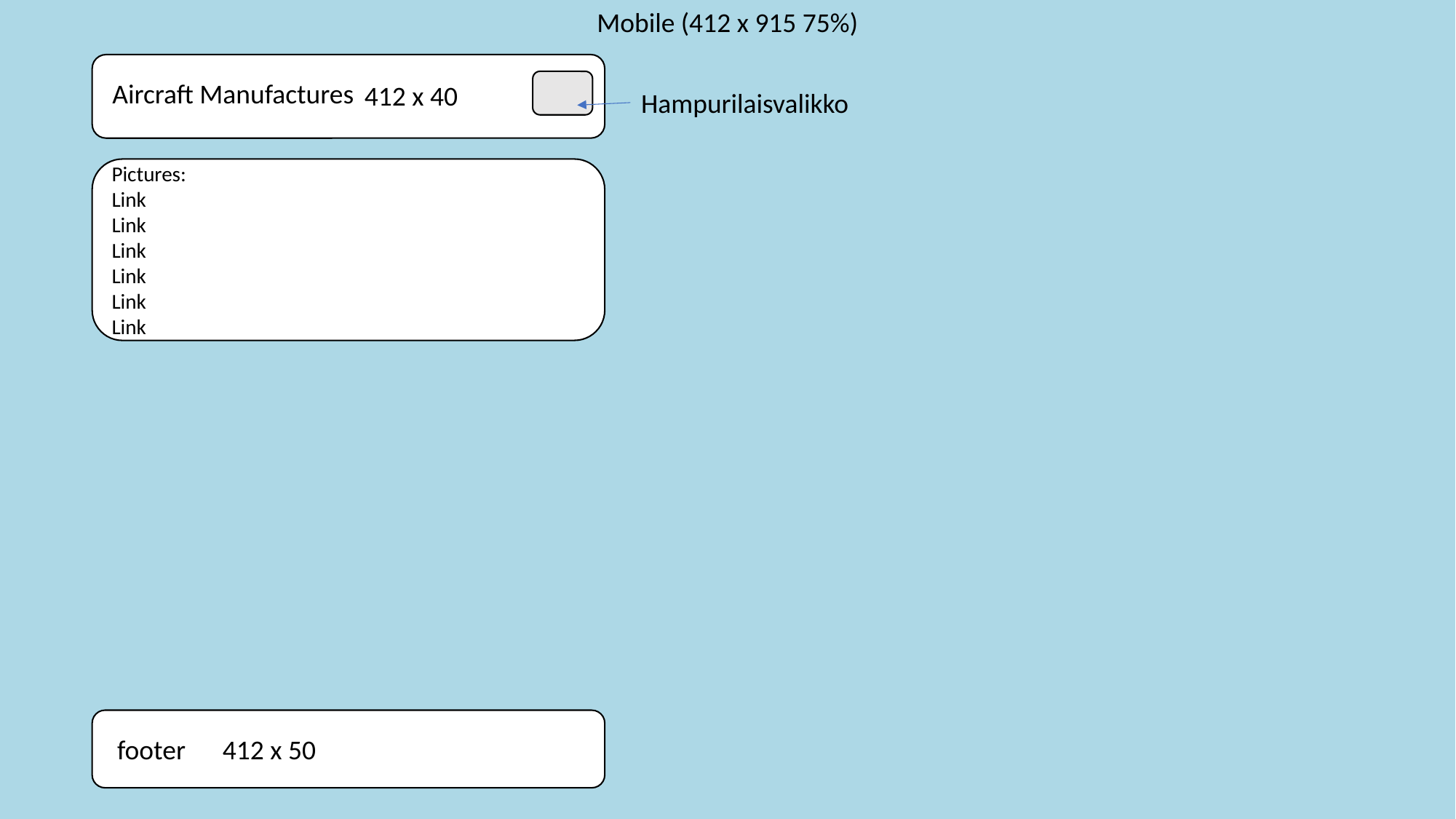

Mobile (412 x 915 75%)

Aircraft Manufactures

412 x 40
Hampurilaisvalikko
Pictures:
Link
Link
Link
Link
Link
Link

412 x 50
footer